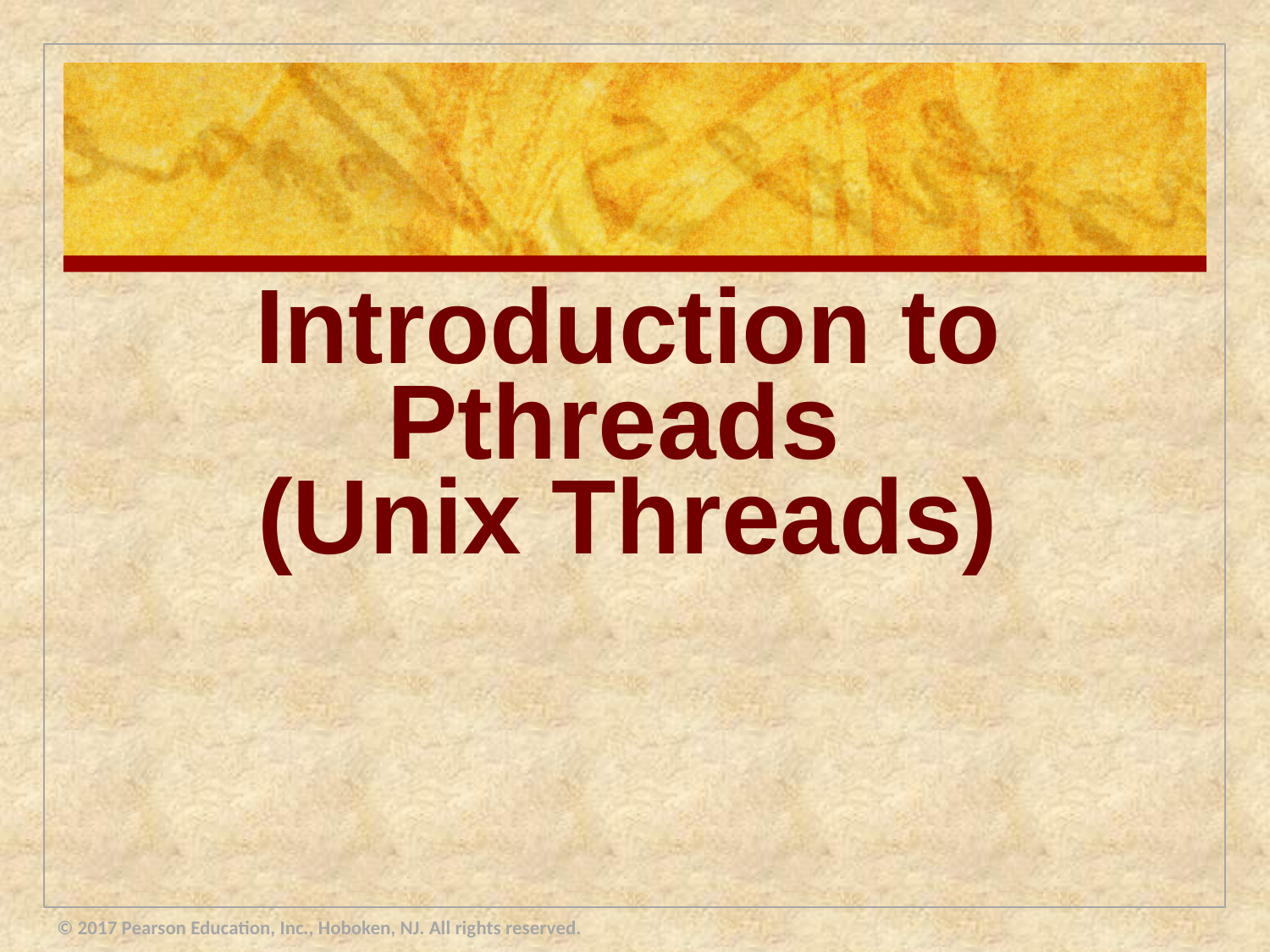

# Introduction to Pthreads (Unix Threads)
© 2017 Pearson Education, Inc., Hoboken, NJ. All rights reserved.